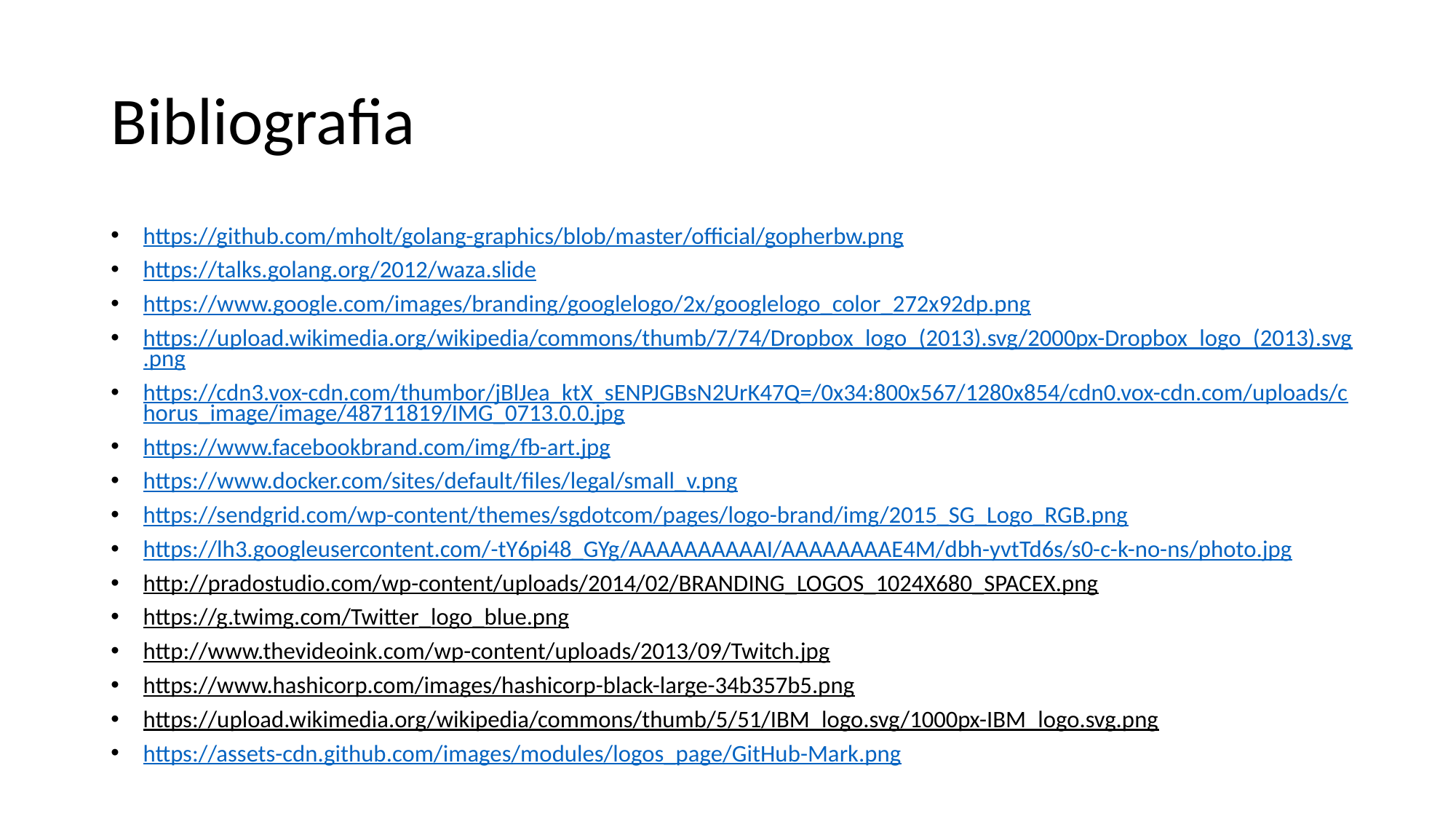

# Bibliografia
https://github.com/mholt/golang-graphics/blob/master/official/gopherbw.png
https://talks.golang.org/2012/waza.slide
https://www.google.com/images/branding/googlelogo/2x/googlelogo_color_272x92dp.png
https://upload.wikimedia.org/wikipedia/commons/thumb/7/74/Dropbox_logo_(2013).svg/2000px-Dropbox_logo_(2013).svg.png
https://cdn3.vox-cdn.com/thumbor/jBlJea_ktX_sENPJGBsN2UrK47Q=/0x34:800x567/1280x854/cdn0.vox-cdn.com/uploads/chorus_image/image/48711819/IMG_0713.0.0.jpg
https://www.facebookbrand.com/img/fb-art.jpg
https://www.docker.com/sites/default/files/legal/small_v.png
https://sendgrid.com/wp-content/themes/sgdotcom/pages/logo-brand/img/2015_SG_Logo_RGB.png
https://lh3.googleusercontent.com/-tY6pi48_GYg/AAAAAAAAAAI/AAAAAAAAE4M/dbh-yvtTd6s/s0-c-k-no-ns/photo.jpg
http://pradostudio.com/wp-content/uploads/2014/02/BRANDING_LOGOS_1024X680_SPACEX.png
https://g.twimg.com/Twitter_logo_blue.png
http://www.thevideoink.com/wp-content/uploads/2013/09/Twitch.jpg
https://www.hashicorp.com/images/hashicorp-black-large-34b357b5.png
https://upload.wikimedia.org/wikipedia/commons/thumb/5/51/IBM_logo.svg/1000px-IBM_logo.svg.png
https://assets-cdn.github.com/images/modules/logos_page/GitHub-Mark.png